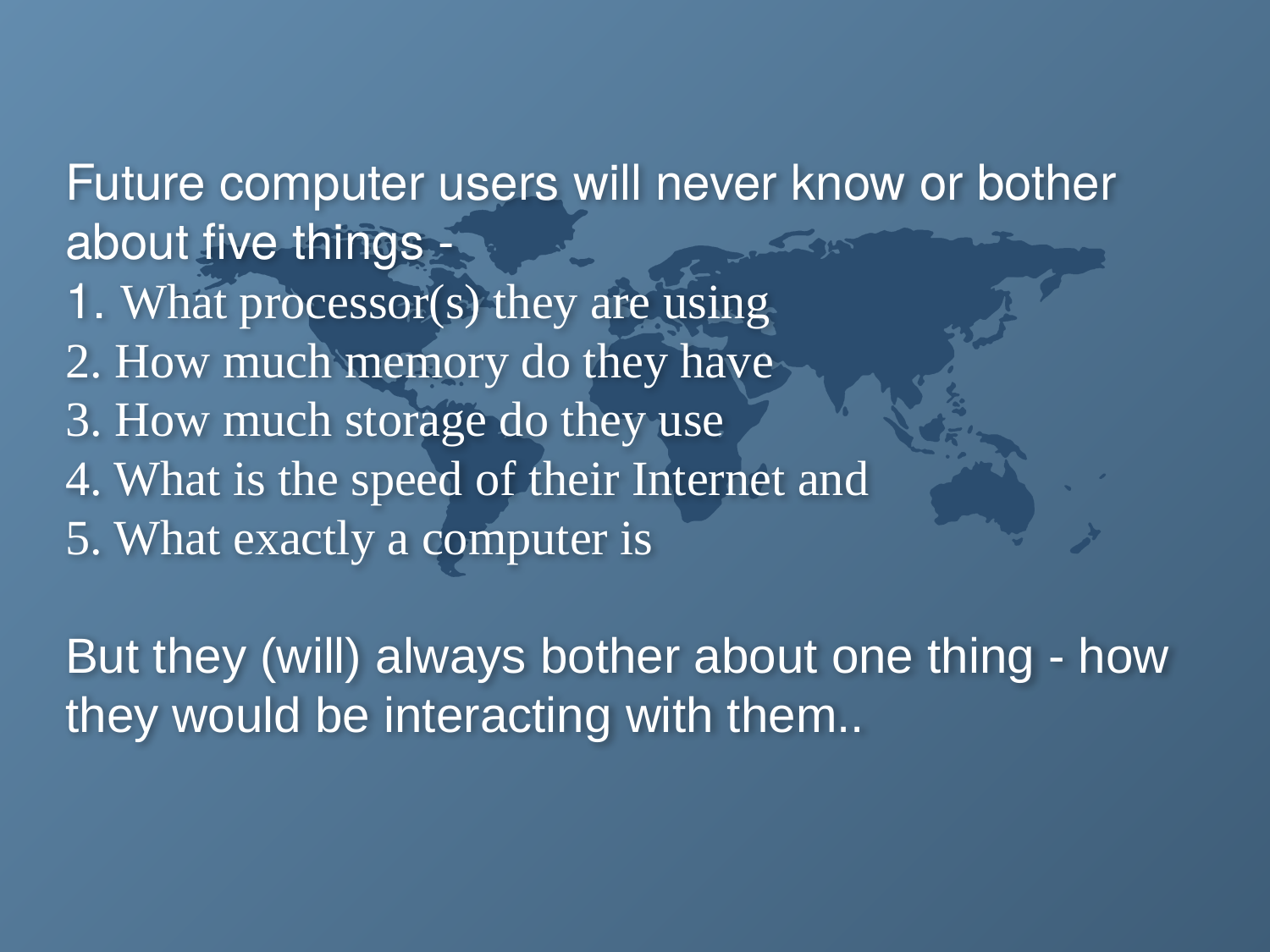

# Future computer users will never know or bother about five things - 1. What processor(s) they are using 2. How much memory do they have 3. How much storage do they use 4. What is the speed of their Internet and 5. What exactly a computer is But they (will) always bother about one thing - how they would be interacting with them..